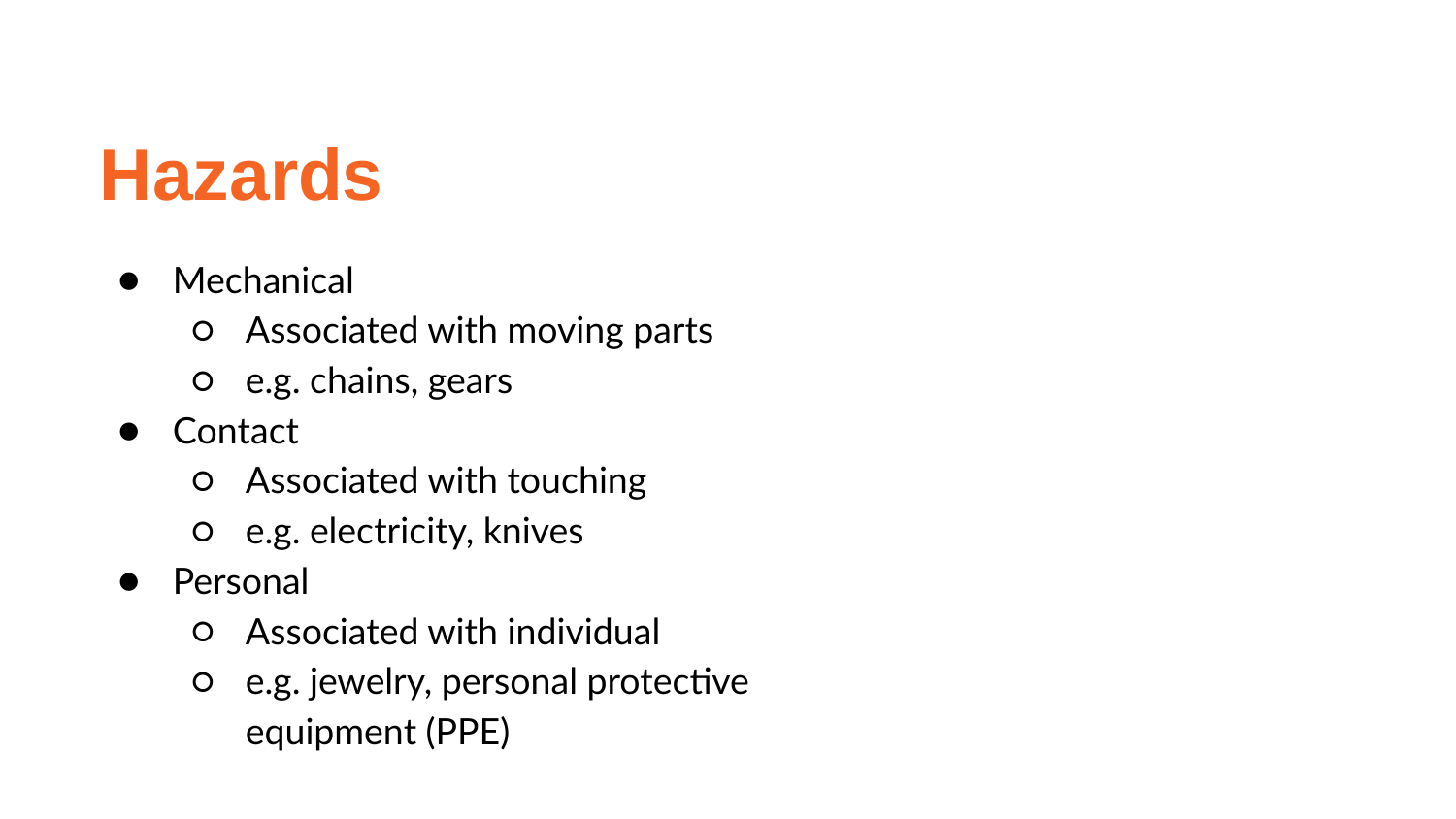

Hazards
Mechanical
Associated with moving parts
e.g. chains, gears
Contact
Associated with touching
e.g. electricity, knives
Personal
Associated with individual
e.g. jewelry, personal protective equipment (PPE)